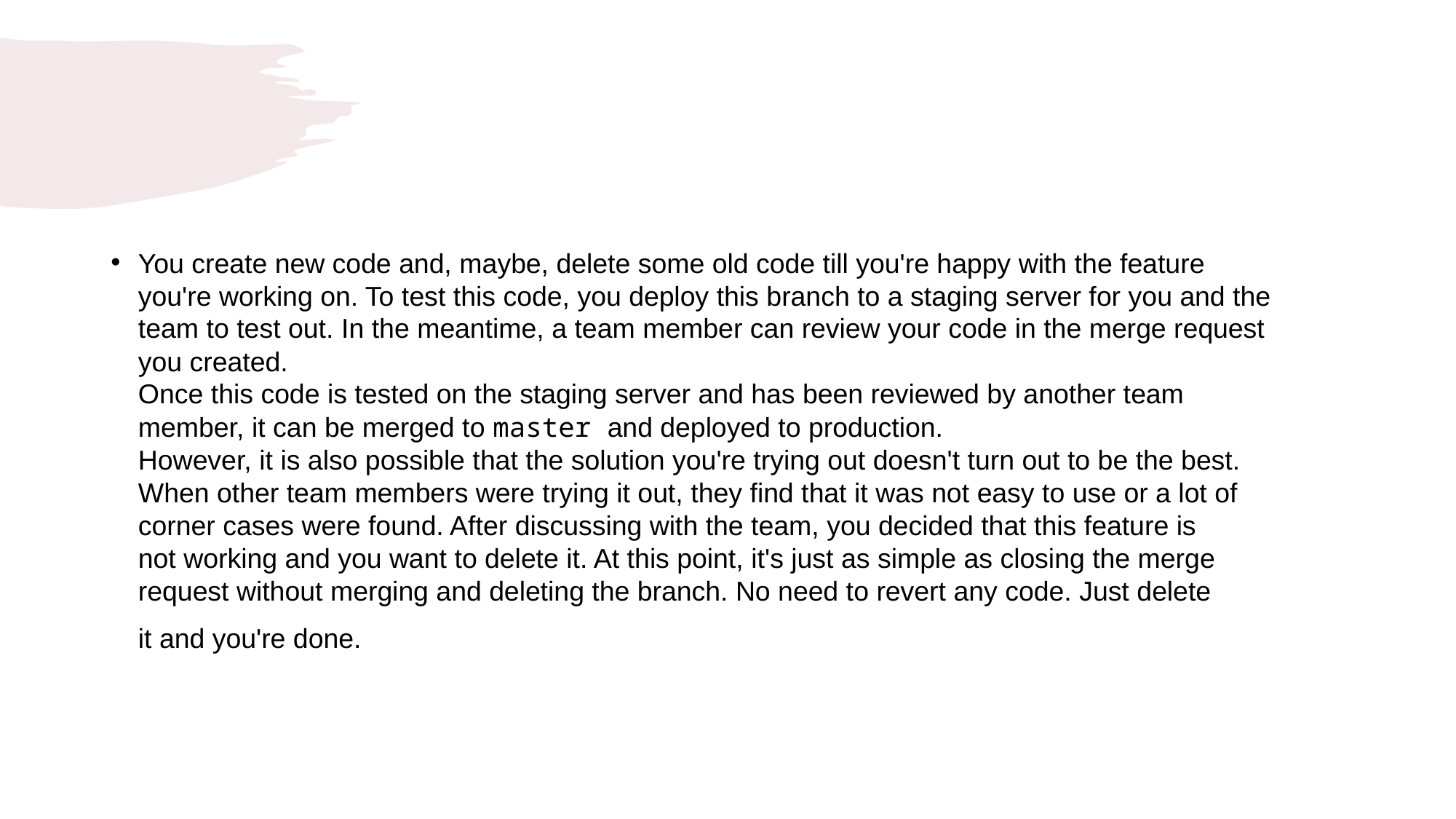

You create new code and, maybe, delete some old code till you're happy with the feature
you're working on. To test this code, you deploy this branch to a staging server for you and the
team to test out. In the meantime, a team member can review your code in the merge request
you created.
Once this code is tested on the staging server and has been reviewed by another team
member, it can be merged to master and deployed to production.
However, it is also possible that the solution you're trying out doesn't turn out to be the best.
When other team members were trying it out, they find that it was not easy to use or a lot of
corner cases were found. After discussing with the team, you decided that this feature is
not working and you want to delete it. At this point, it's just as simple as closing the merge
request without merging and deleting the branch. No need to revert any code. Just delete
it and you're done.